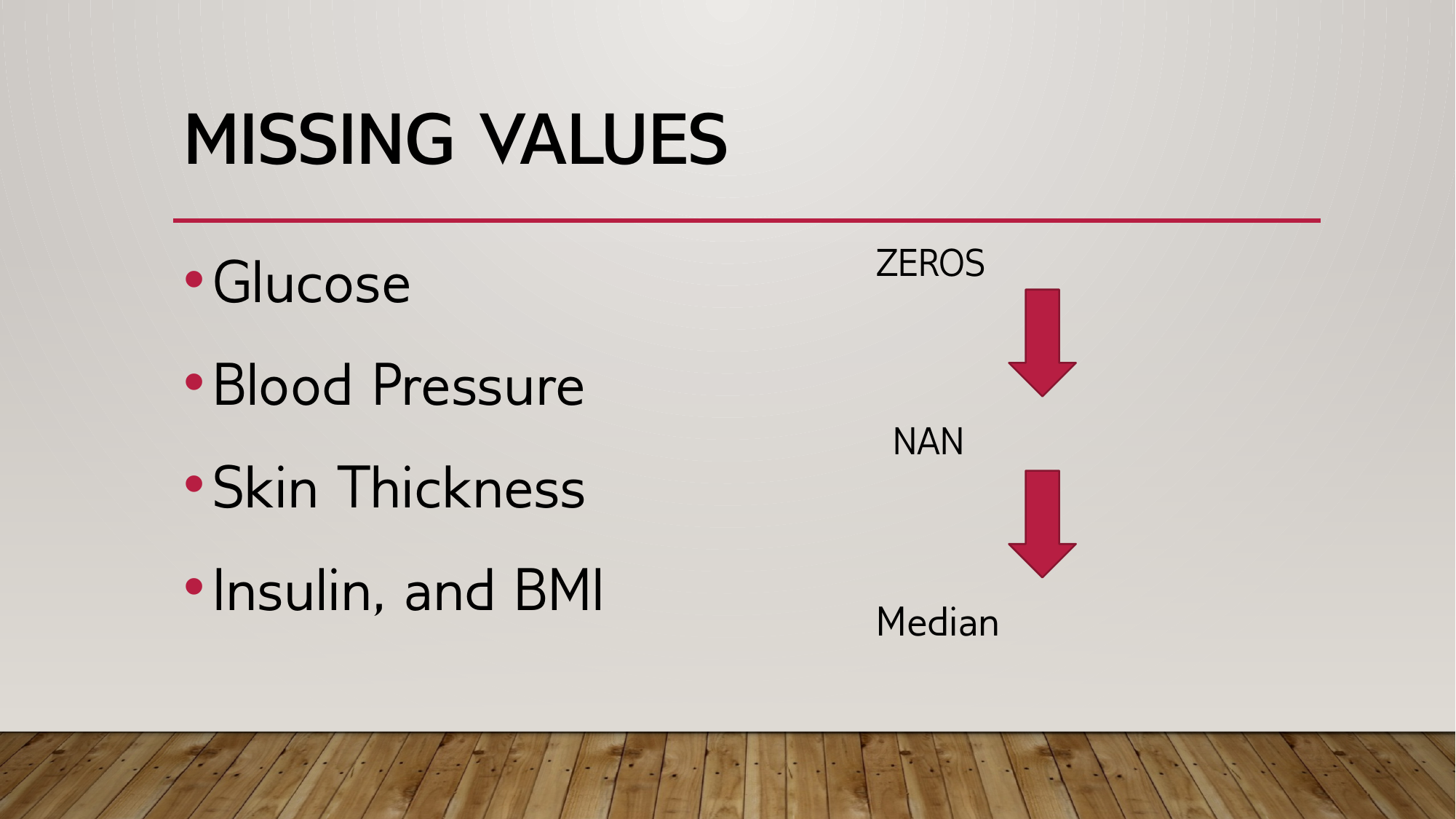

# MISSING Values
Glucose
Blood Pressure
Skin Thickness
Insulin, and BMI

		ZEROS

		  NAN

		Median